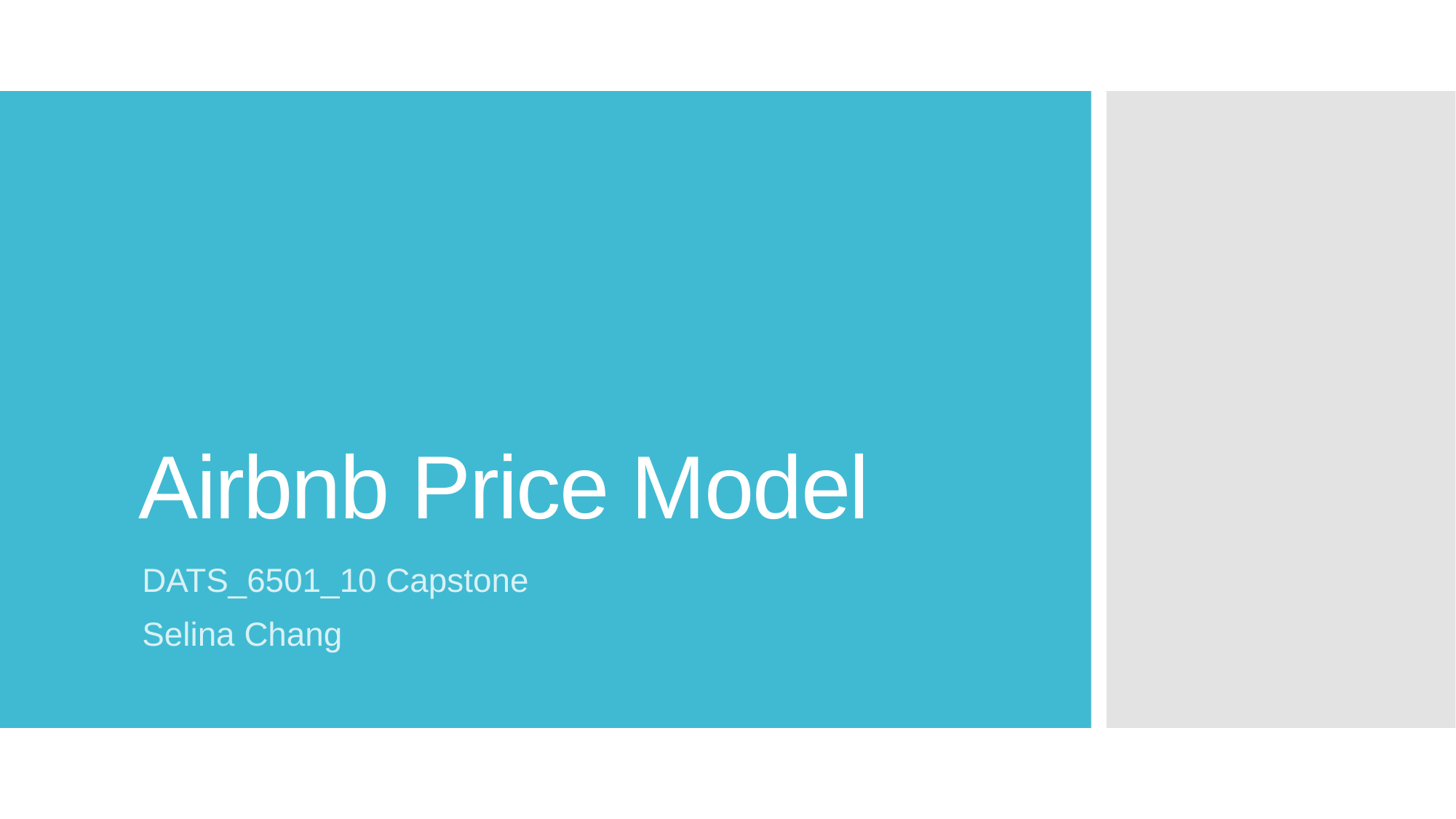

# Airbnb Price Model
DATS_6501_10 Capstone
Selina Chang